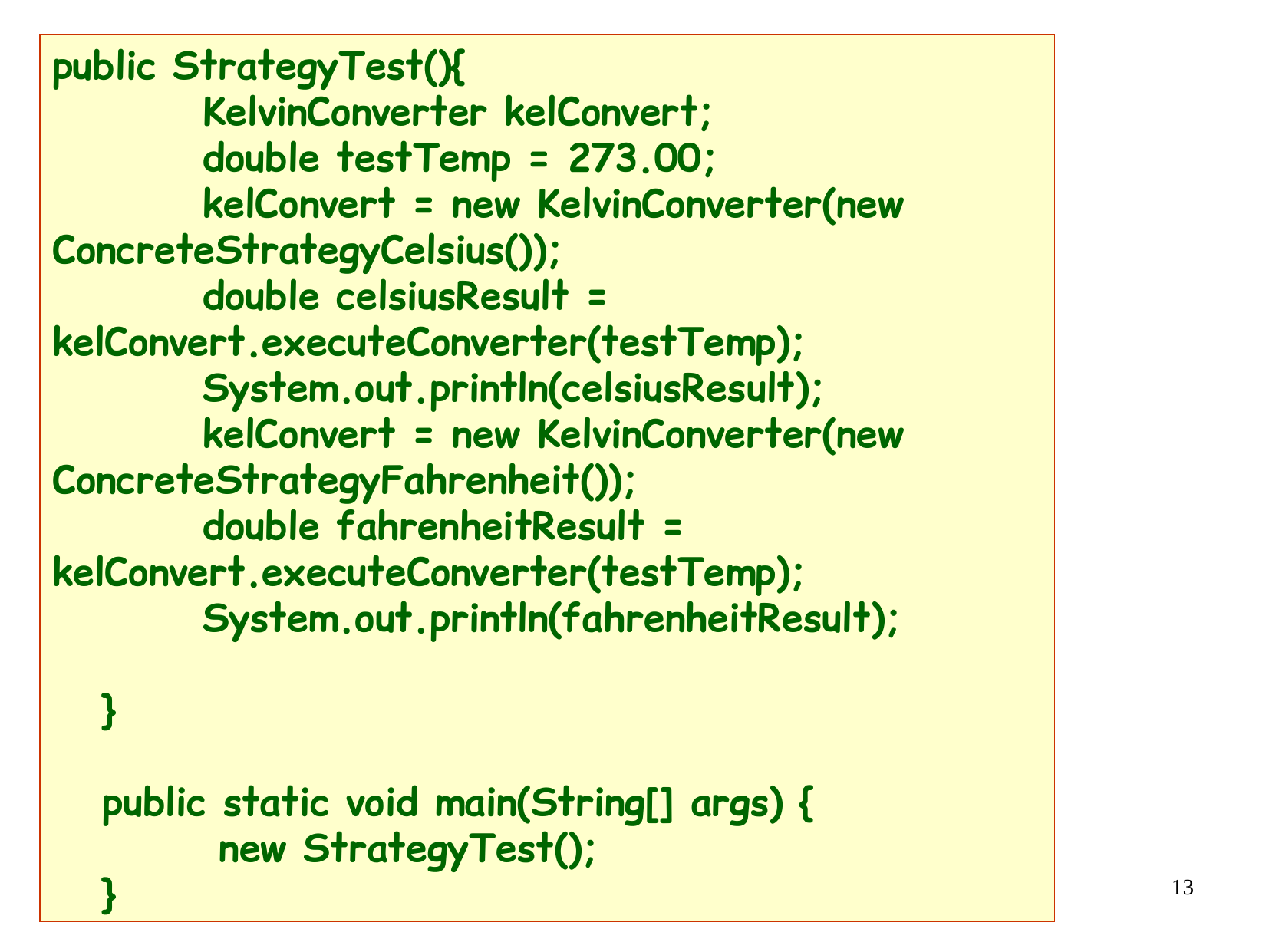

public StrategyTest(){
         KelvinConverter kelConvert;
         double testTemp = 273.00;
         kelConvert = new KelvinConverter(new ConcreteStrategyCelsius());
         double celsiusResult = kelConvert.executeConverter(testTemp);
         System.out.println(celsiusResult);
         kelConvert = new KelvinConverter(new ConcreteStrategyFahrenheit());
         double fahrenheitResult = kelConvert.executeConverter(testTemp);
         System.out.println(fahrenheitResult);

   }

   public static void main(String[] args) {
          new StrategyTest();
   }